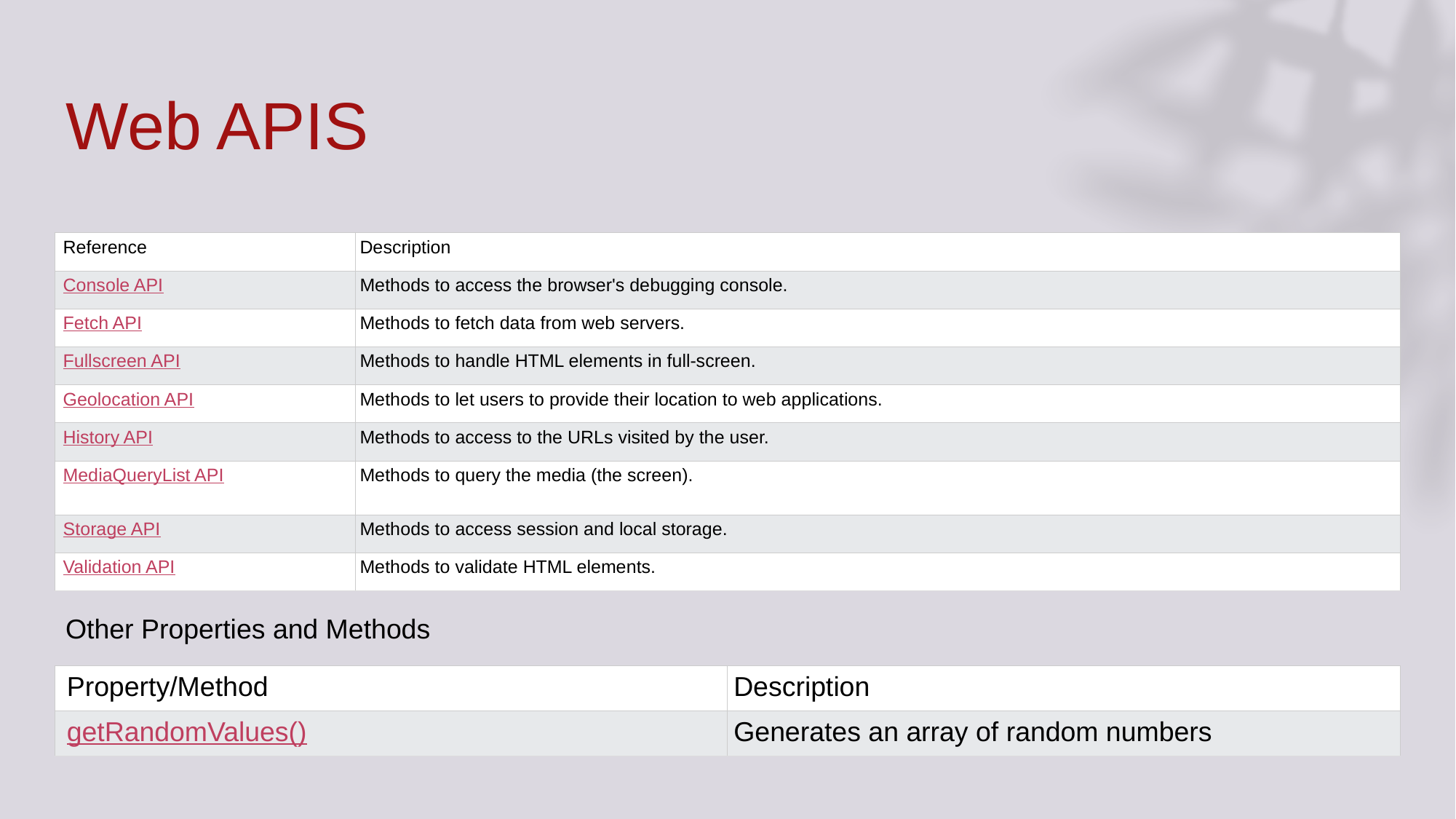

# Web APIS
| Reference | Description |
| --- | --- |
| Console API | Methods to access the browser's debugging console. |
| Fetch API | Methods to fetch data from web servers. |
| Fullscreen API | Methods to handle HTML elements in full-screen. |
| Geolocation API | Methods to let users to provide their location to web applications. |
| History API | Methods to access to the URLs visited by the user. |
| MediaQueryList API | Methods to query the media (the screen). |
| Storage API | Methods to access session and local storage. |
| Validation API | Methods to validate HTML elements. |
Other Properties and Methods
| Property/Method | Description |
| --- | --- |
| getRandomValues() | Generates an array of random numbers |